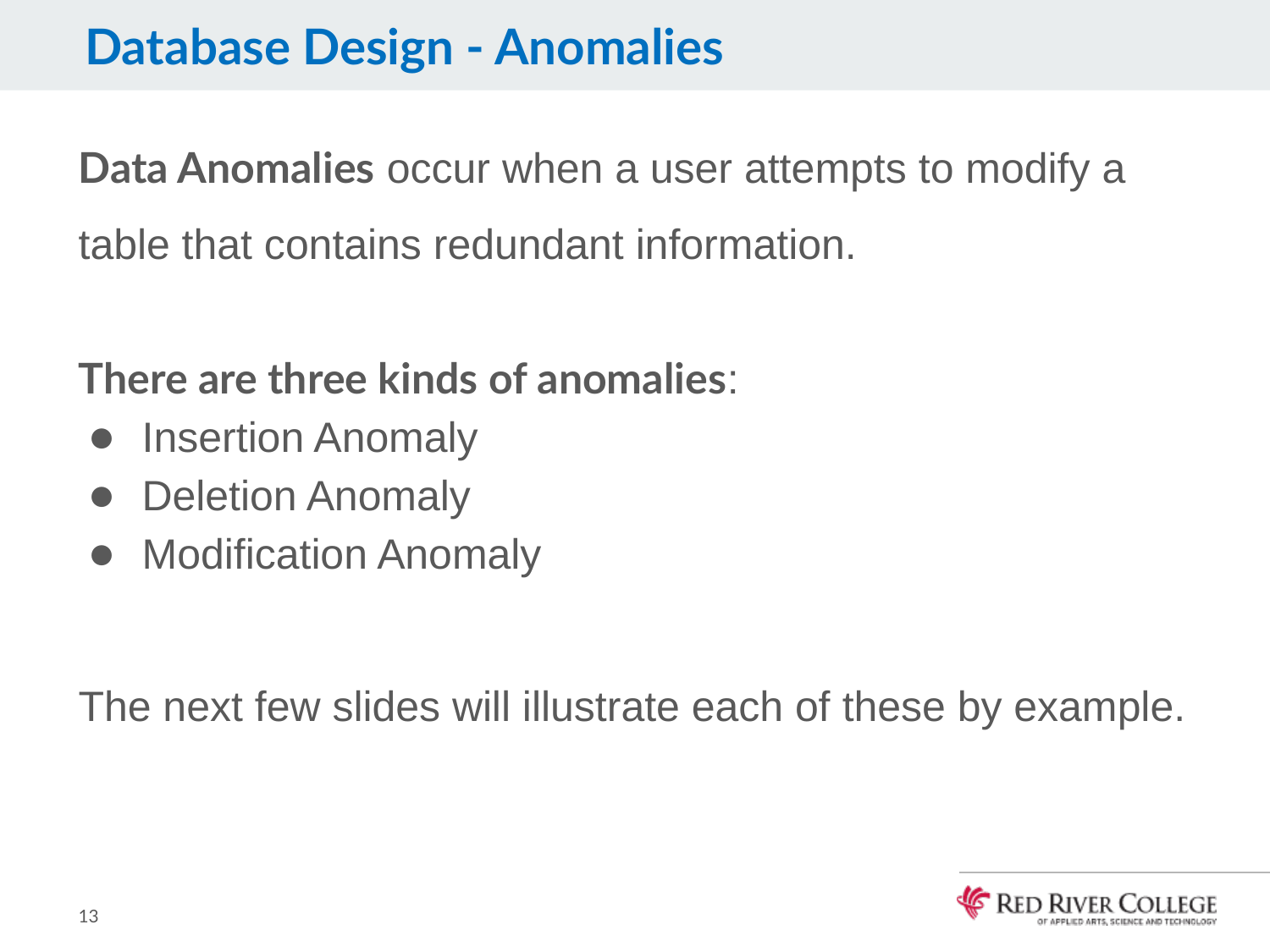

# Database Design - Anomalies
Data Anomalies occur when a user attempts to modify a table that contains redundant information.

There are three kinds of anomalies:
Insertion Anomaly
Deletion Anomaly
Modification Anomaly

The next few slides will illustrate each of these by example.
13